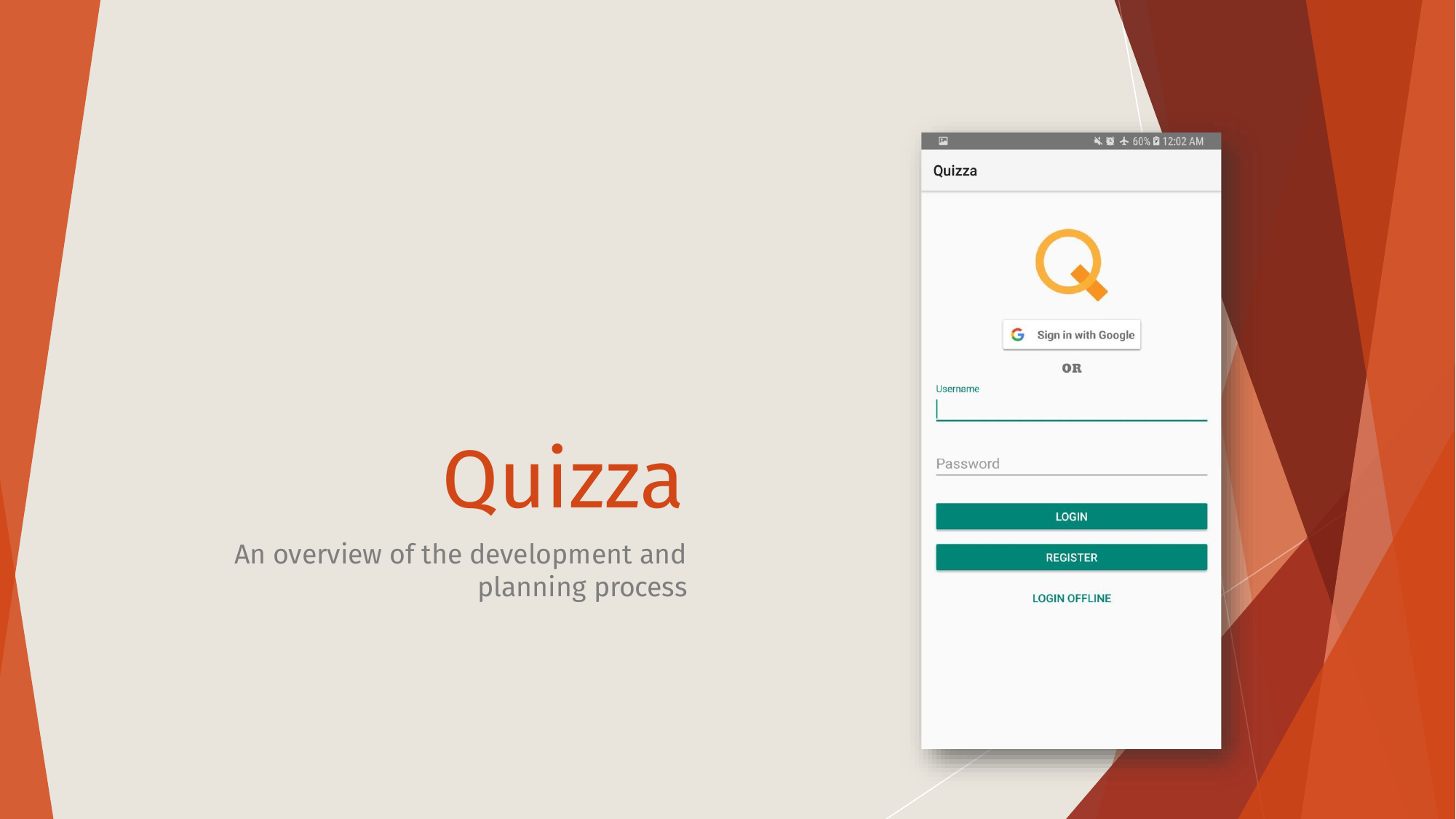

Quizza

An overview of the development and
planning process